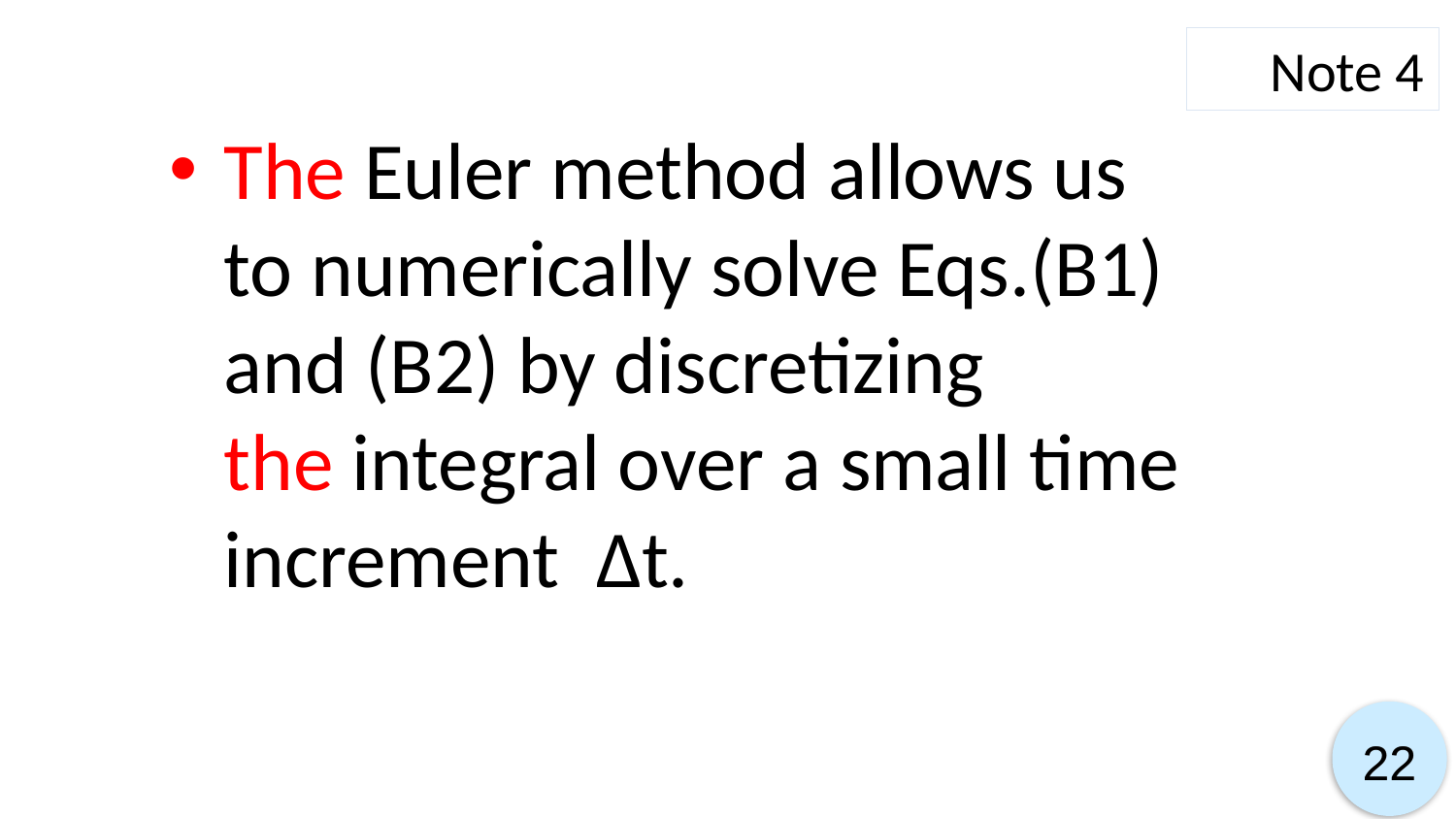

Note 4
The Euler method allows us to numerically solve Eqs.(B1) and (B2) by discretizing
the integral over a small time increment  Δt.
22
22